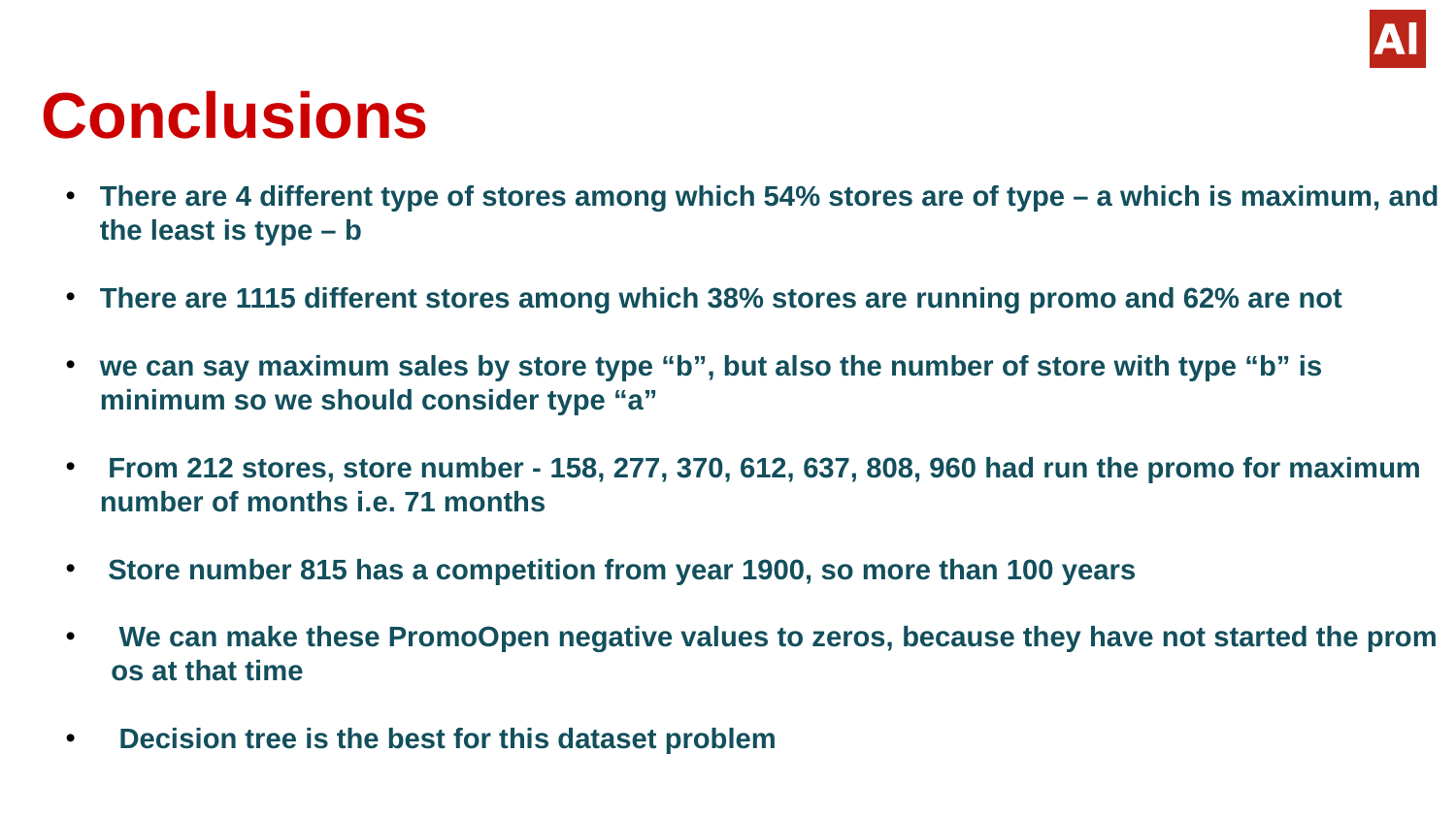

# Conclusions
There are 4 different type of stores among which 54% stores are of type – a which is maximum, and the least is type – b

There are 1115 different stores among which 38% stores are running promo and 62% are not

we can say maximum sales by store type “b”, but also the number of store with type “b” is minimum so we should consider type “a”

 From 212 stores, store number - 158, 277, 370, 612, 637, 808, 960 had run the promo for maximum number of months i.e. 71 months

 Store number 815 has a competition from year 1900, so more than 100 years

 We can make these PromoOpen negative values to zeros, because they have not started the promos at that time

 Decision tree is the best for this dataset problem